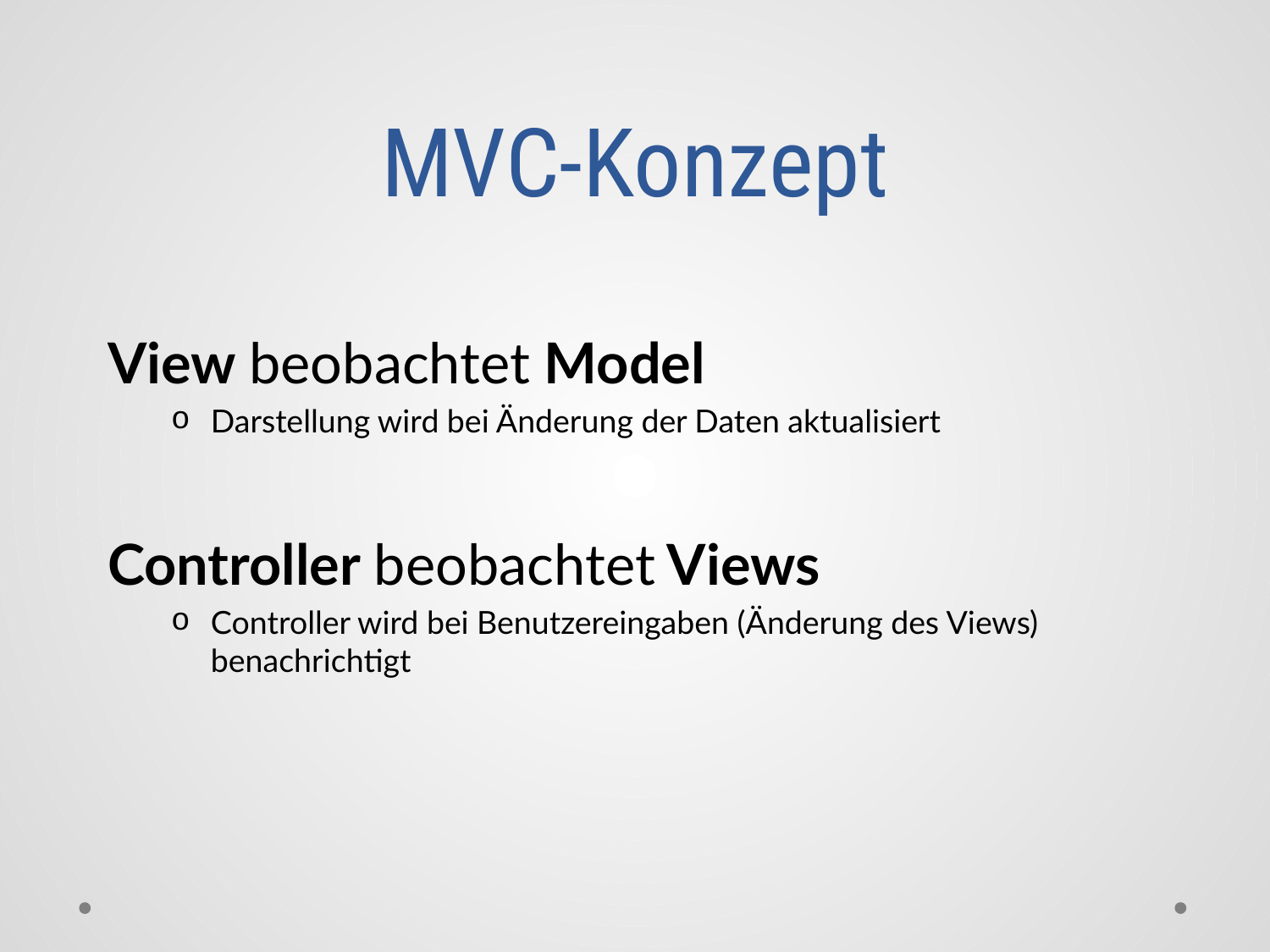

# MVC-Konzept
View beobachtet Model
Darstellung wird bei Änderung der Daten aktualisiert

Controller beobachtet Views
Controller wird bei Benutzereingaben (Änderung des Views)  benachrichtigt